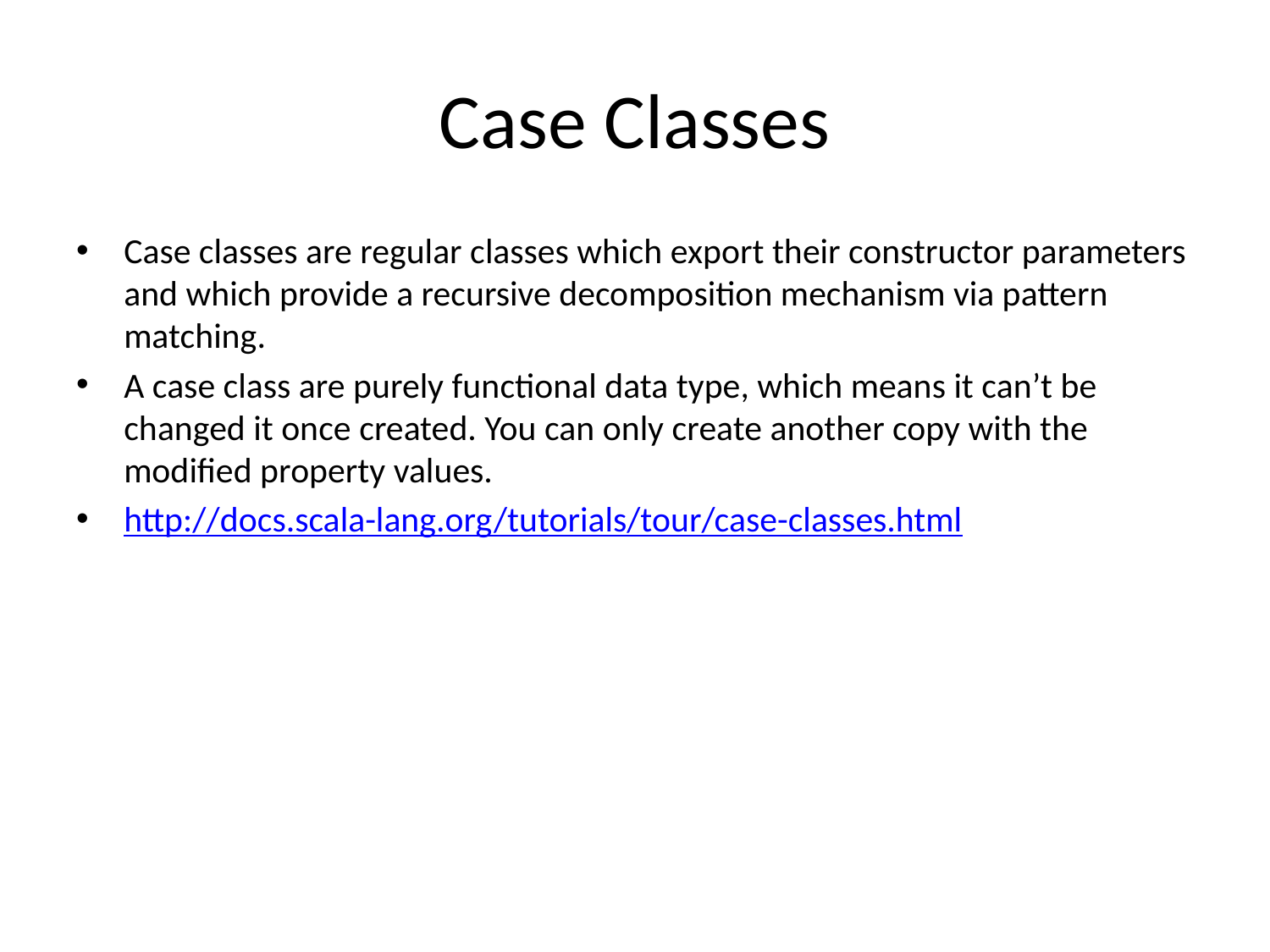

# Case Classes
Case classes are regular classes which export their constructor parameters and which provide a recursive decomposition mechanism via pattern matching.
A case class are purely functional data type, which means it can’t be changed it once created. You can only create another copy with the modified property values.
http://docs.scala-lang.org/tutorials/tour/case-classes.html